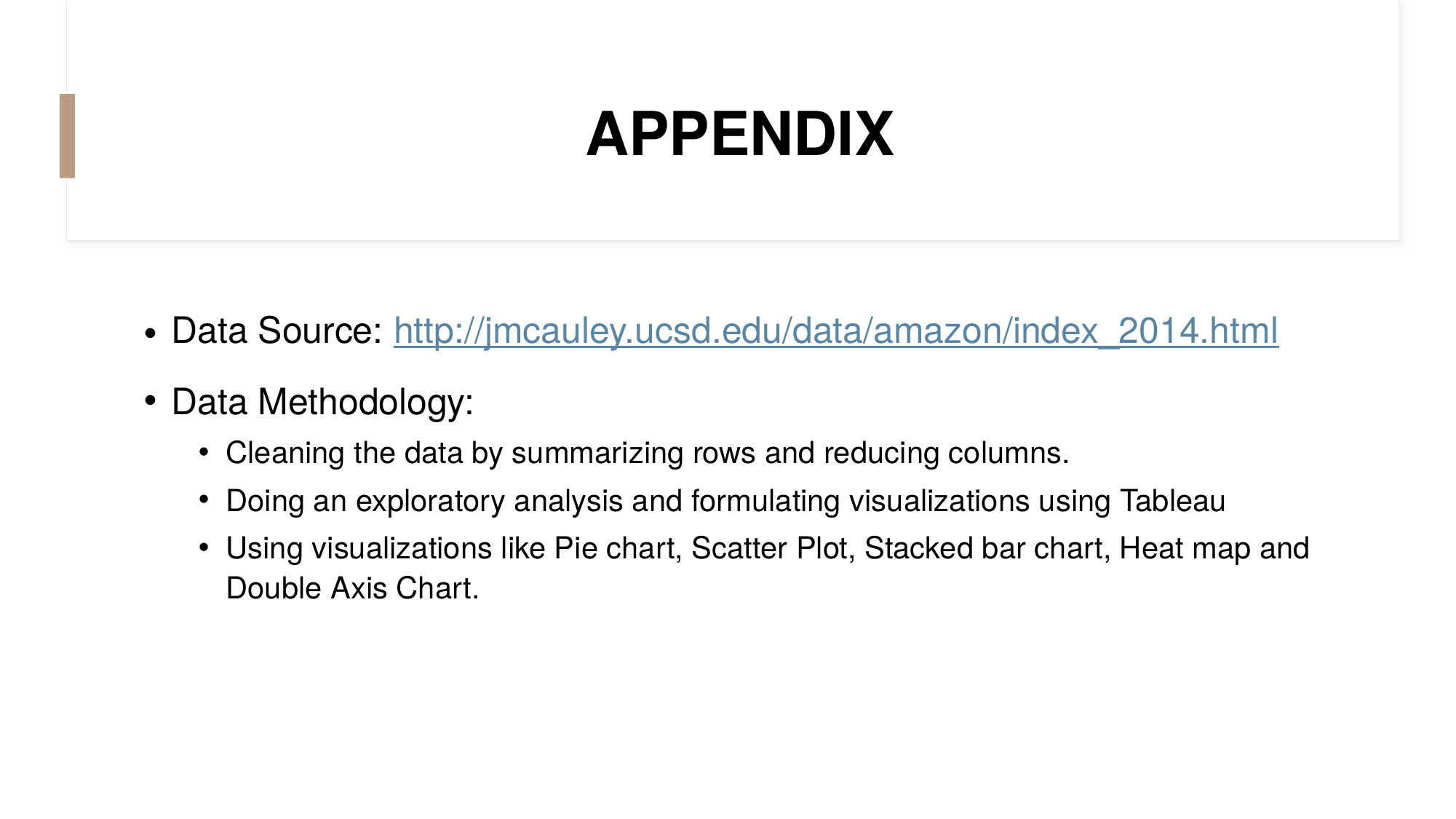

# APPENDIX
Data Source: http://jmcauley.ucsd.edu/data/amazon/index_2014.html
Data Methodology:
Cleaning the data by summarizing rows and reducing columns.
Doing an exploratory analysis and formulating visualizations using Tableau
Using visualizations like Pie chart, Scatter Plot, Stacked bar chart, Heat map and Double Axis Chart.